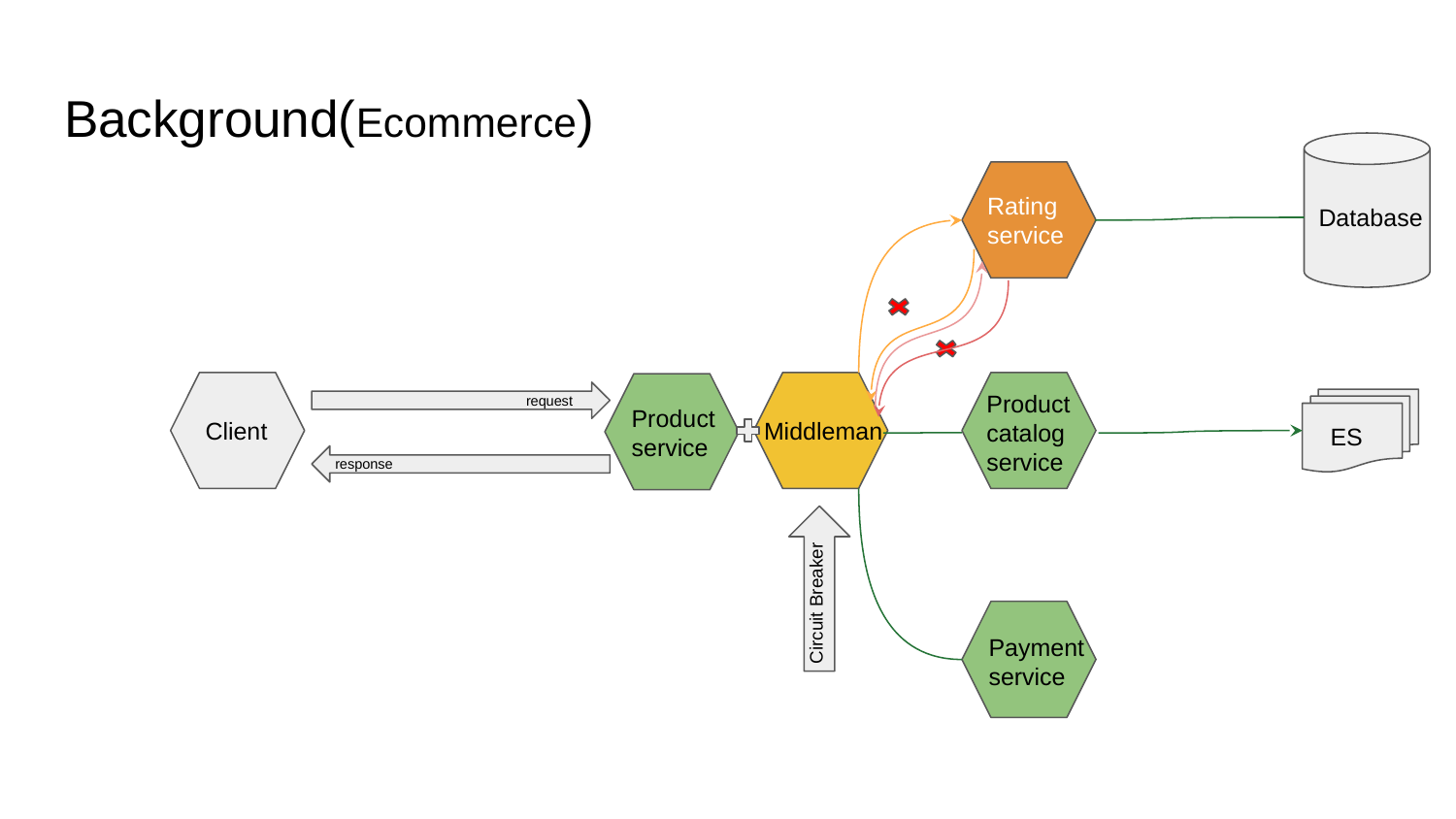

# Background(Ecommerce)

Rating
service
Database

Product catalog
service
request

Product service
  ES
Client
Middleman

response

Circuit Breaker

Payment service